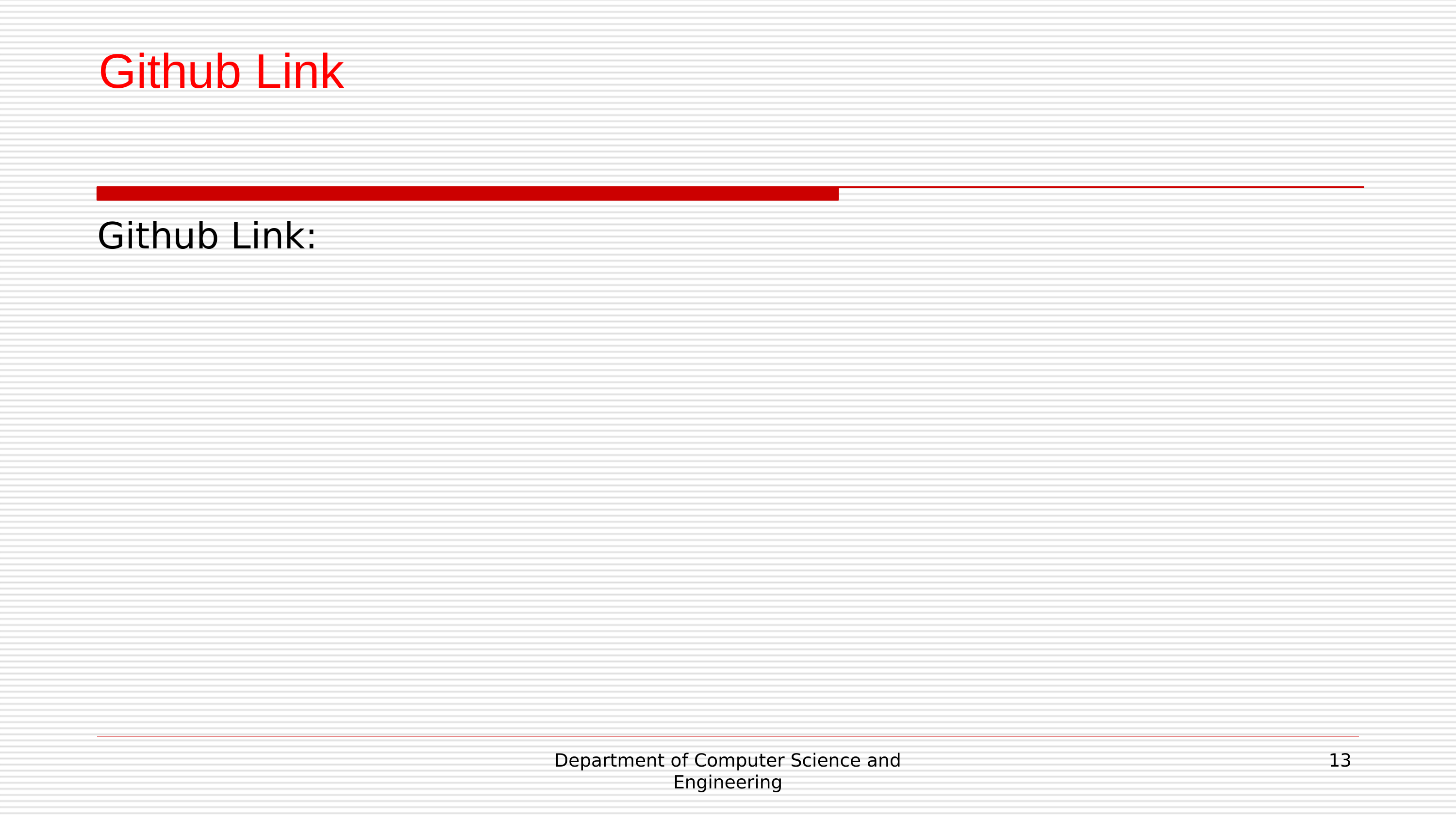

Github Link

Github Link:

Department of Computer Science and Engineering
13